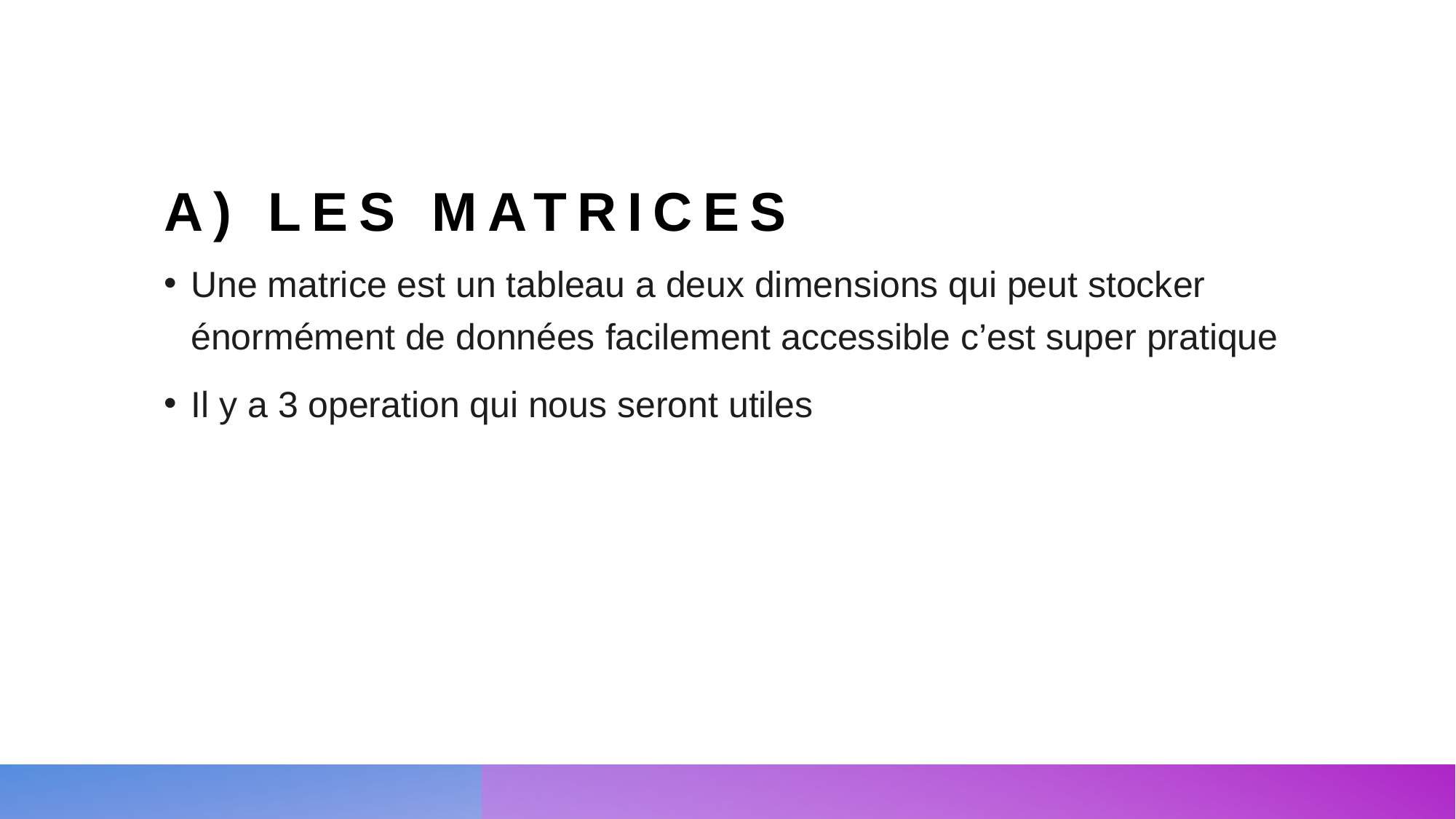

# A) les matrices
Une matrice est un tableau a deux dimensions qui peut stocker énormément de données facilement accessible c’est super pratique
Il y a 3 operation qui nous seront utiles